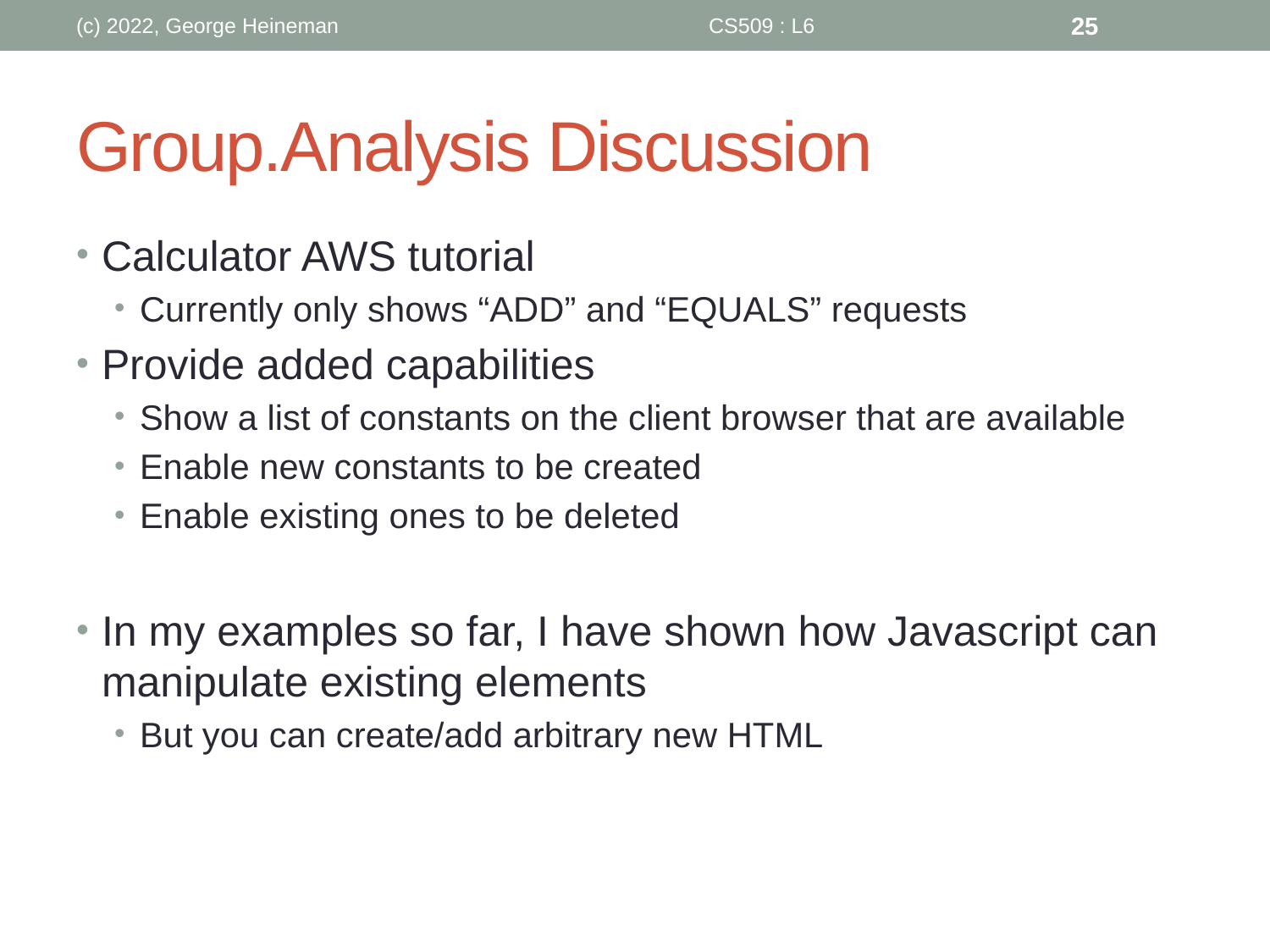

(c) 2022, George Heineman
CS509 : L6
25
# Group.Analysis Discussion
Calculator AWS tutorial
Currently only shows “ADD” and “EQUALS” requests
Provide added capabilities
Show a list of constants on the client browser that are available
Enable new constants to be created
Enable existing ones to be deleted

In my examples so far, I have shown how Javascript can manipulate existing elements
But you can create/add arbitrary new HTML